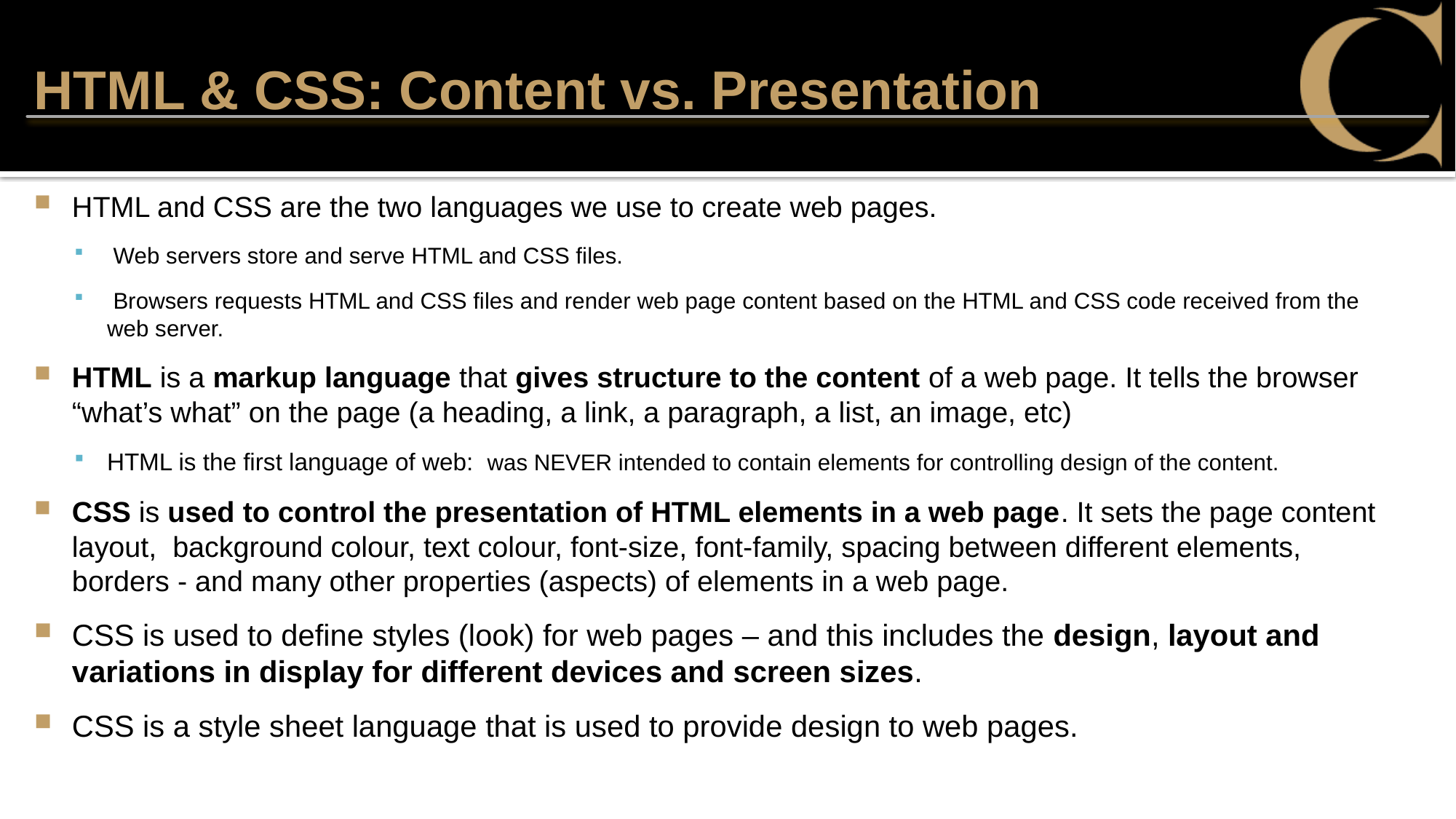

# HTML & CSS: Content vs. Presentation
HTML and CSS are the two languages we use to create web pages.
 Web servers store and serve HTML and CSS files.
 Browsers requests HTML and CSS files and render web page content based on the HTML and CSS code received from the web server.
HTML is a markup language that gives structure to the content of a web page. It tells the browser “what’s what” on the page (a heading, a link, a paragraph, a list, an image, etc)
HTML is the first language of web:  was NEVER intended to contain elements for controlling design of the content.
CSS is used to control the presentation of HTML elements in a web page. It sets the page content layout,  background colour, text colour, font-size, font-family, spacing between different elements, borders - and many other properties (aspects) of elements in a web page.
CSS is used to define styles (look) for web pages – and this includes the design, layout and variations in display for different devices and screen sizes.
CSS is a style sheet language that is used to provide design to web pages.